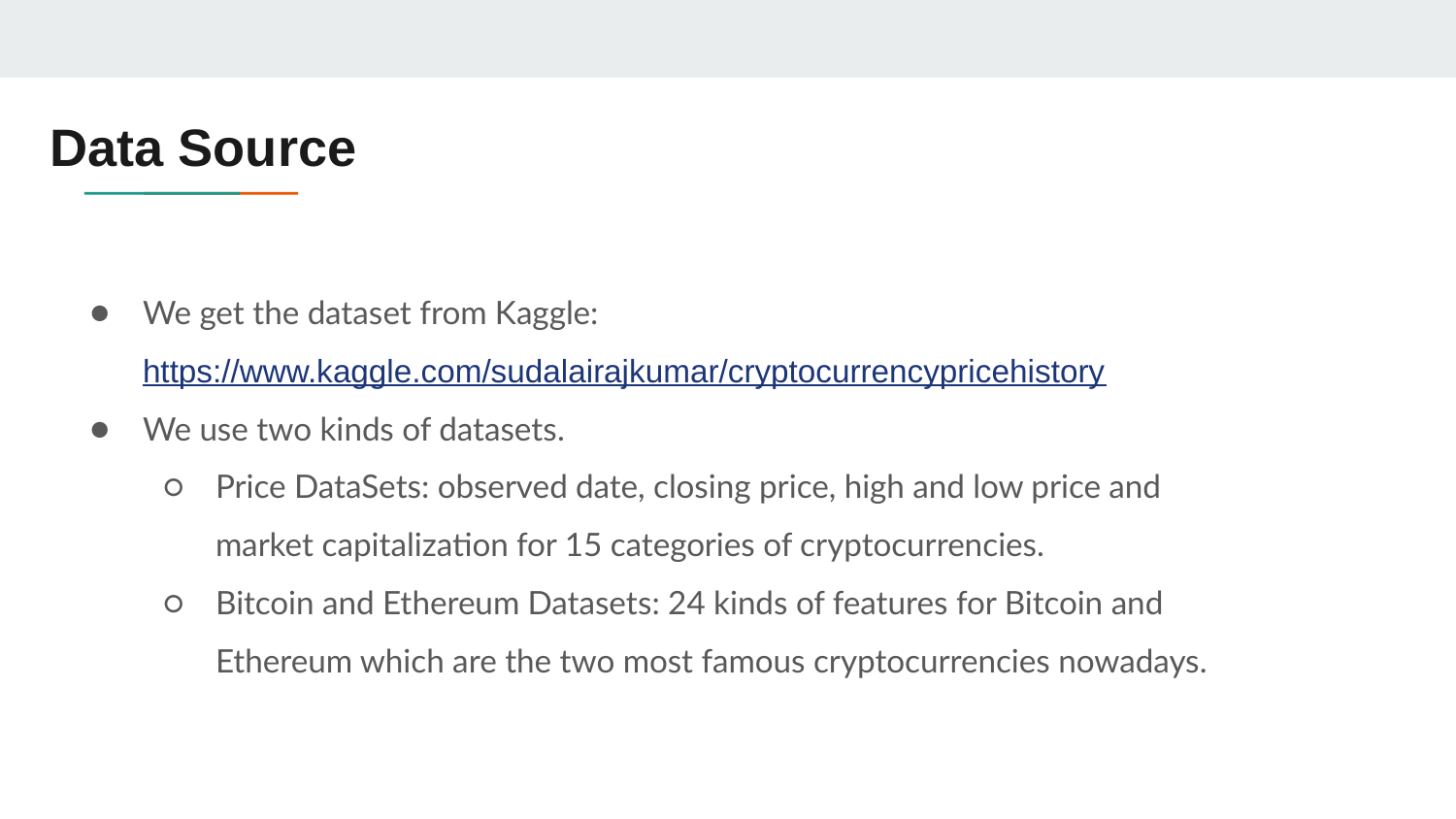

# Data Source
We get the dataset from Kaggle: https://www.kaggle.com/sudalairajkumar/cryptocurrencypricehistory
We use two kinds of datasets.
Price DataSets: observed date, closing price, high and low price and market capitalization for 15 categories of cryptocurrencies.
Bitcoin and Ethereum Datasets: 24 kinds of features for Bitcoin and Ethereum which are the two most famous cryptocurrencies nowadays.